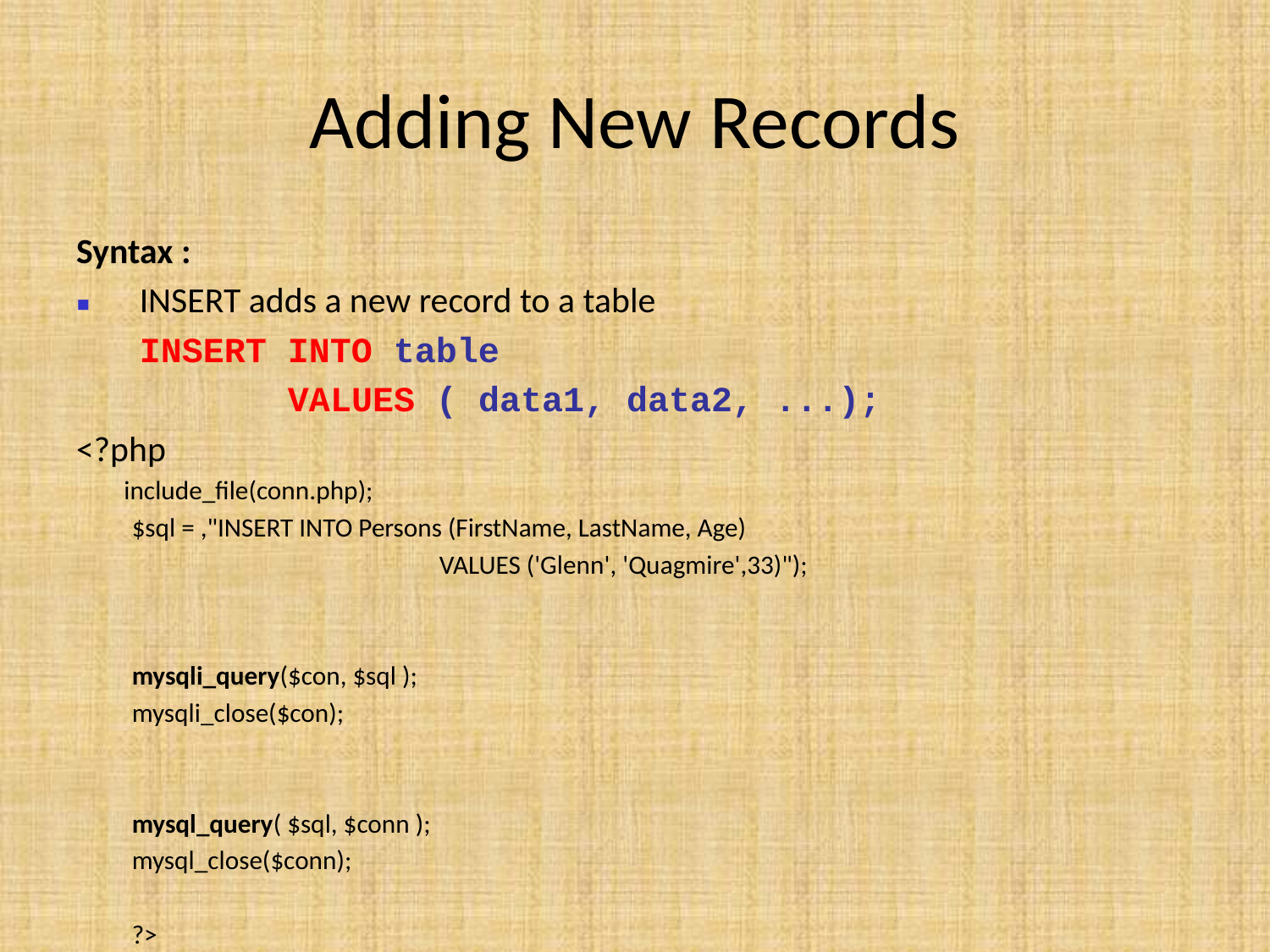

# Adding New Records
Syntax :
INSERT adds a new record to a table
	INSERT INTO table
          VALUES ( data1, data2, ...);
<?php
	include_file(conn.php);
$sql = ,"INSERT INTO Persons (FirstName, LastName, Age)
			 VALUES ('Glenn', 'Quagmire',33)");

mysqli_query($con, $sql );
mysqli_close($con);

mysql_query( $sql, $conn );
mysql_close($conn);

?>